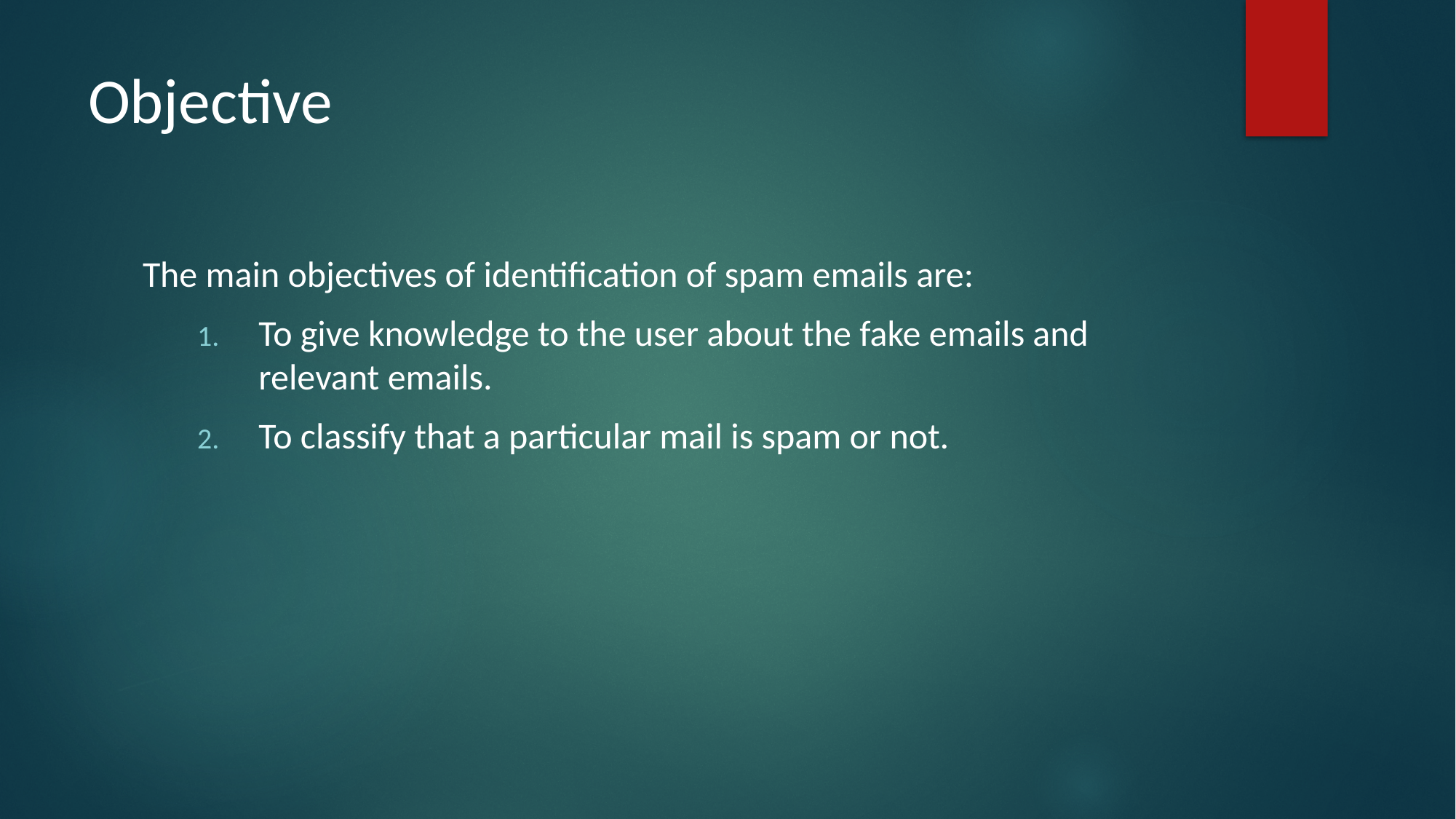

# Objective
The main objectives of identification of spam emails are:
To give knowledge to the user about the fake emails and relevant emails.
To classify that a particular mail is spam or not.